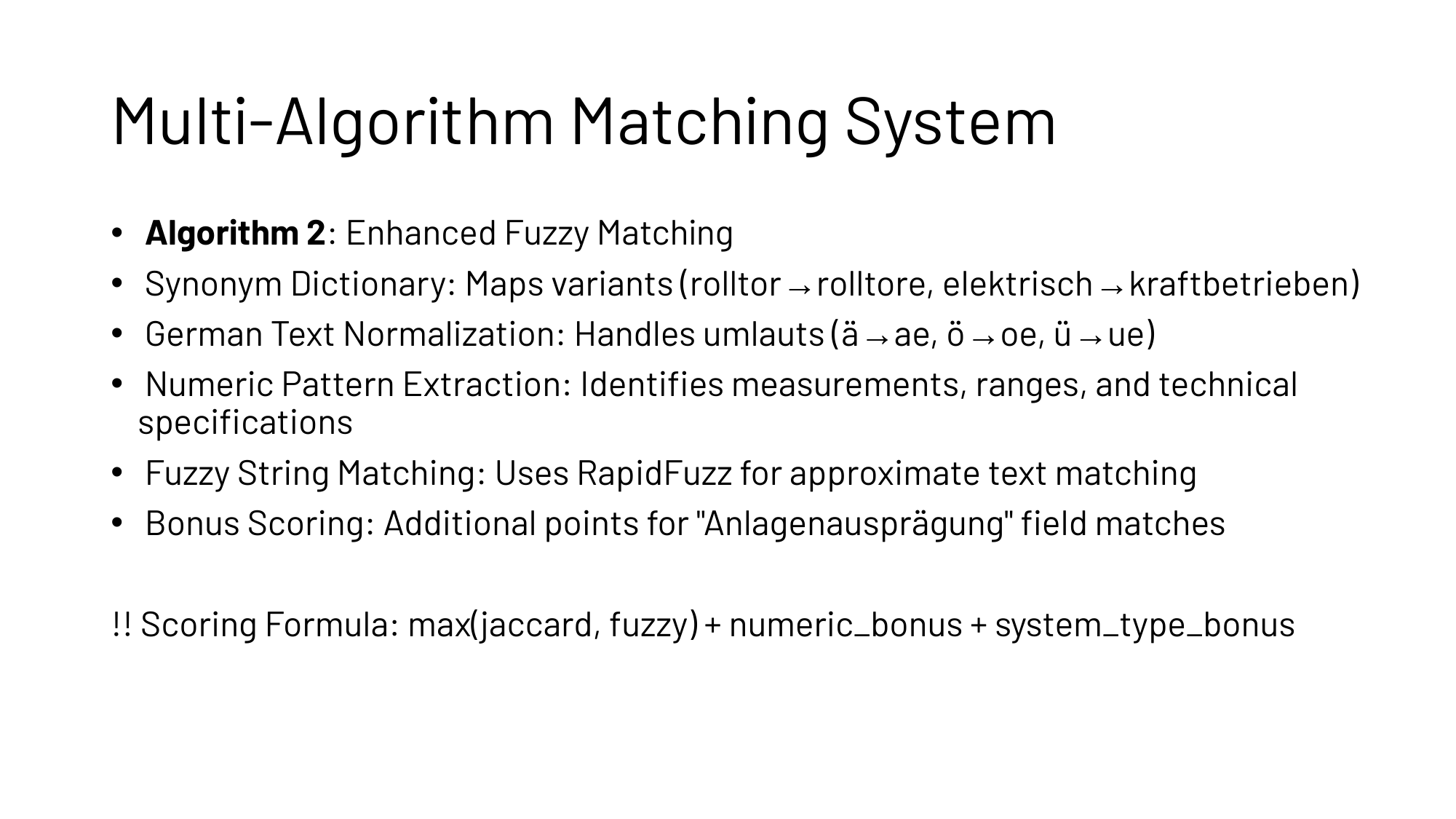

# Multi-Algorithm Matching System
 Algorithm 2: Enhanced Fuzzy Matching
 Synonym Dictionary: Maps variants (rolltor→rolltore, elektrisch→kraftbetrieben)
 German Text Normalization: Handles umlauts (ä→ae, ö→oe, ü→ue)
 Numeric Pattern Extraction: Identifies measurements, ranges, and technical specifications
 Fuzzy String Matching: Uses RapidFuzz for approximate text matching
 Bonus Scoring: Additional points for "Anlagenausprägung" field matches

!! Scoring Formula: max(jaccard, fuzzy) + numeric_bonus + system_type_bonus